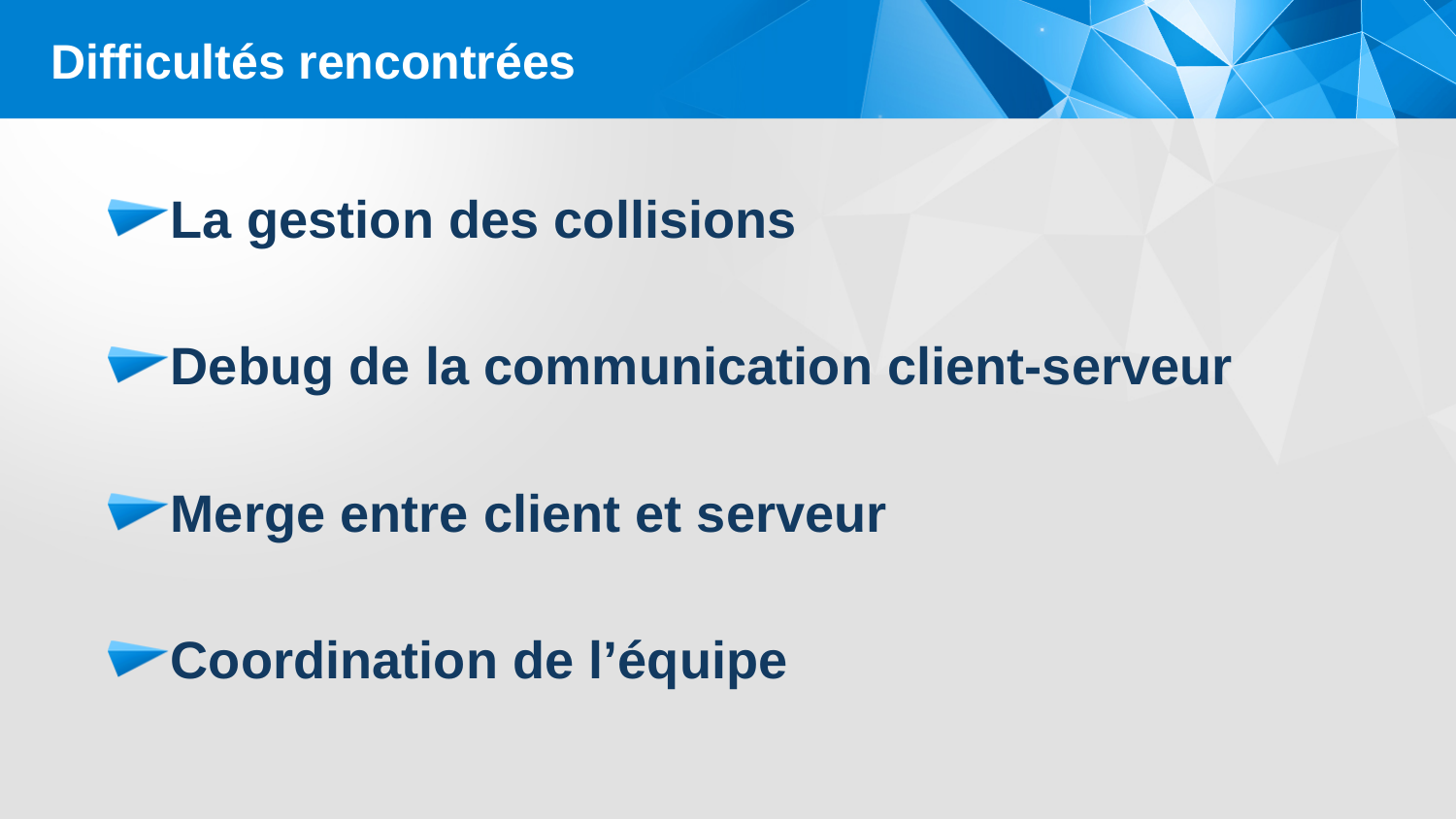

Difficultés rencontrées
La gestion des collisions

Debug de la communication client-serveur

Merge entre client et serveur

Coordination de l’équipe